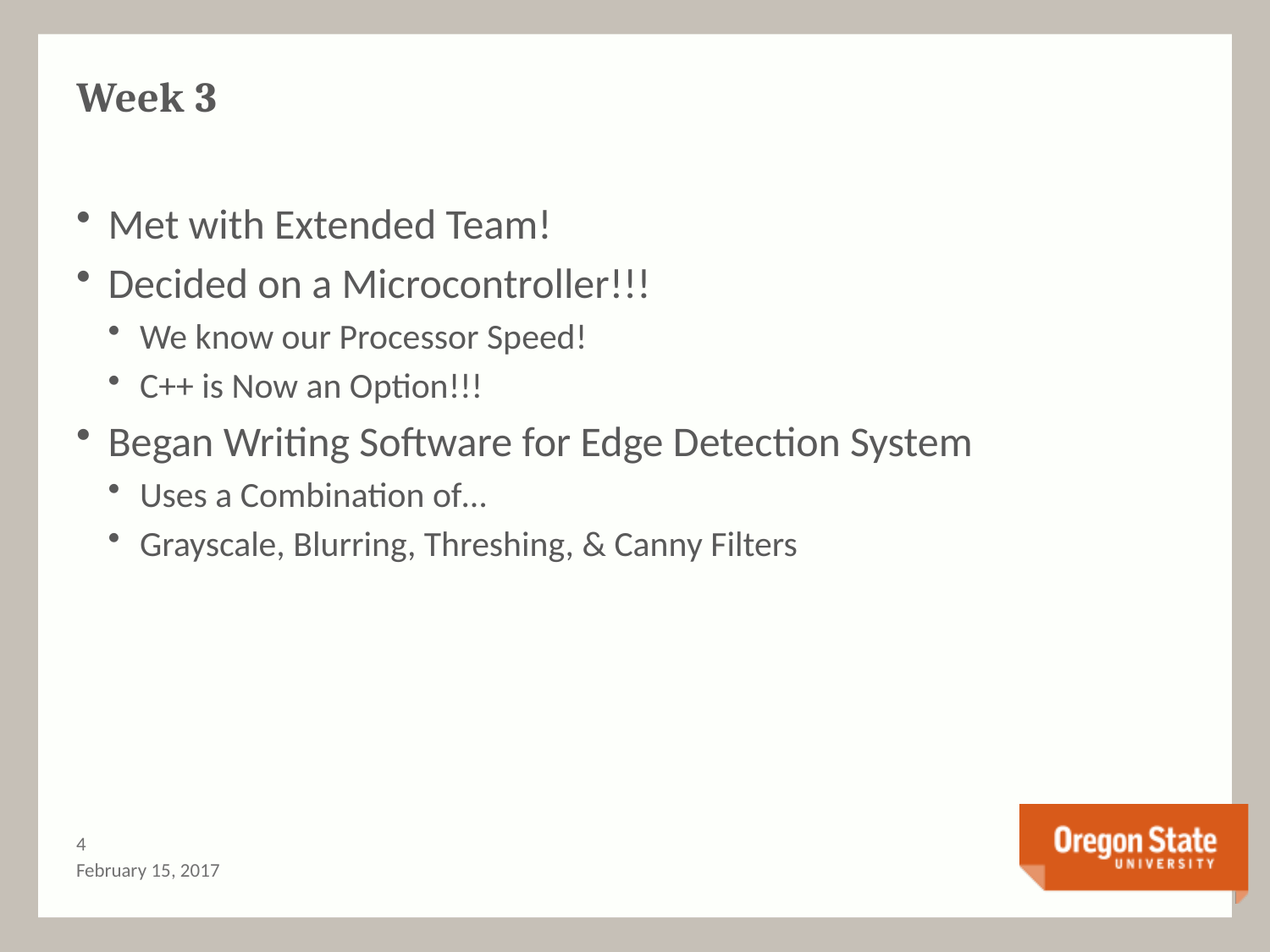

# Week 3
Met with Extended Team!
Decided on a Microcontroller!!!
We know our Processor Speed!
C++ is Now an Option!!!
Began Writing Software for Edge Detection System
Uses a Combination of…
Grayscale, Blurring, Threshing, & Canny Filters

4
February 15, 2017